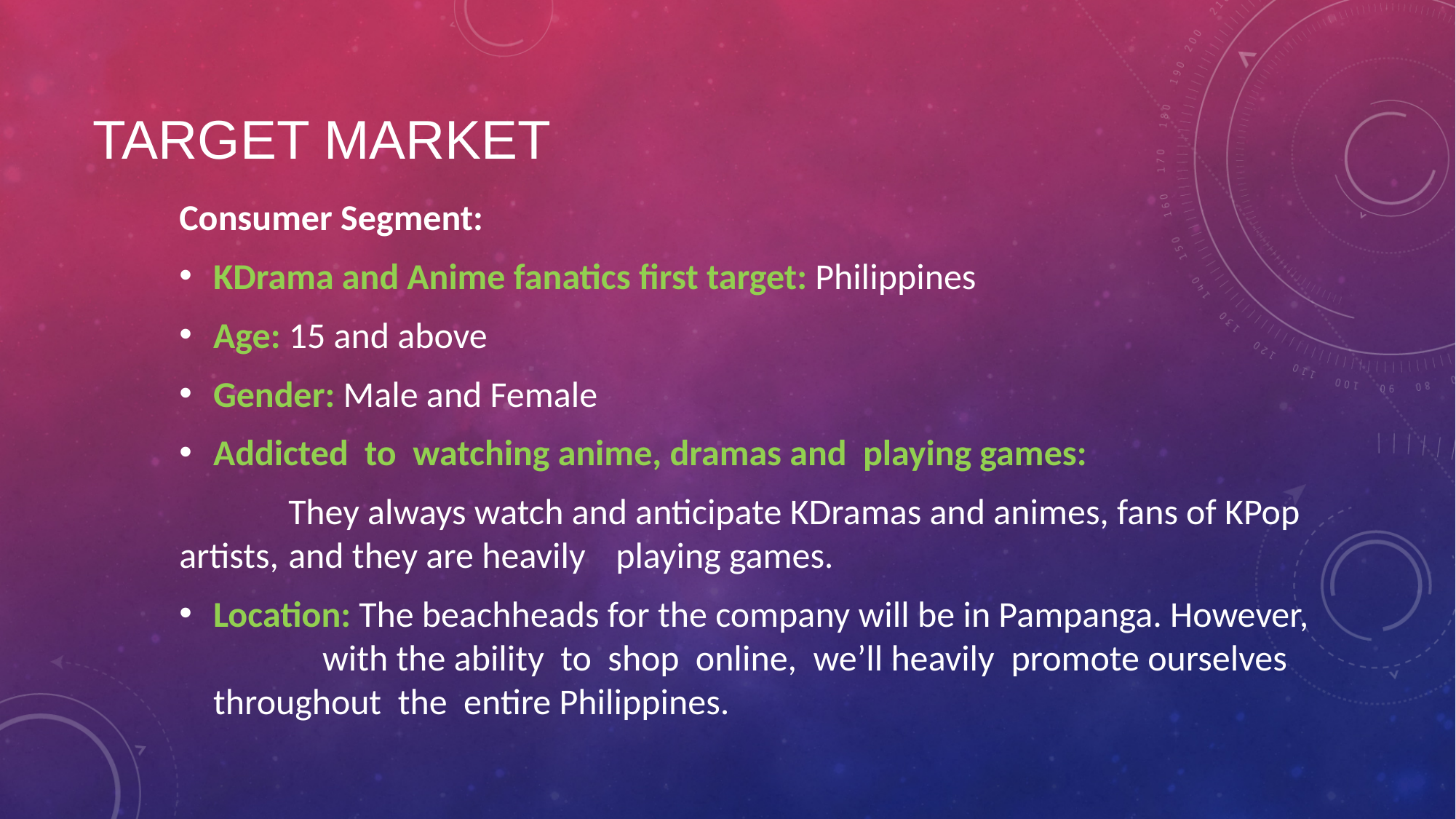

# TARGET MARKET
Consumer Segment:
KDrama and Anime fanatics first target: Philippines
Age: 15 and above
Gender: Male and Female
Addicted  to  watching anime, dramas and  playing games:
	They always watch and anticipate KDramas and animes, fans of KPop artists, 	and they are heavily 	playing games.
Location: The beachheads for the company will be in Pampanga. However, 	with the ability  to  shop  online,  we’ll heavily  promote ourselves  	throughout  the  entire Philippines.